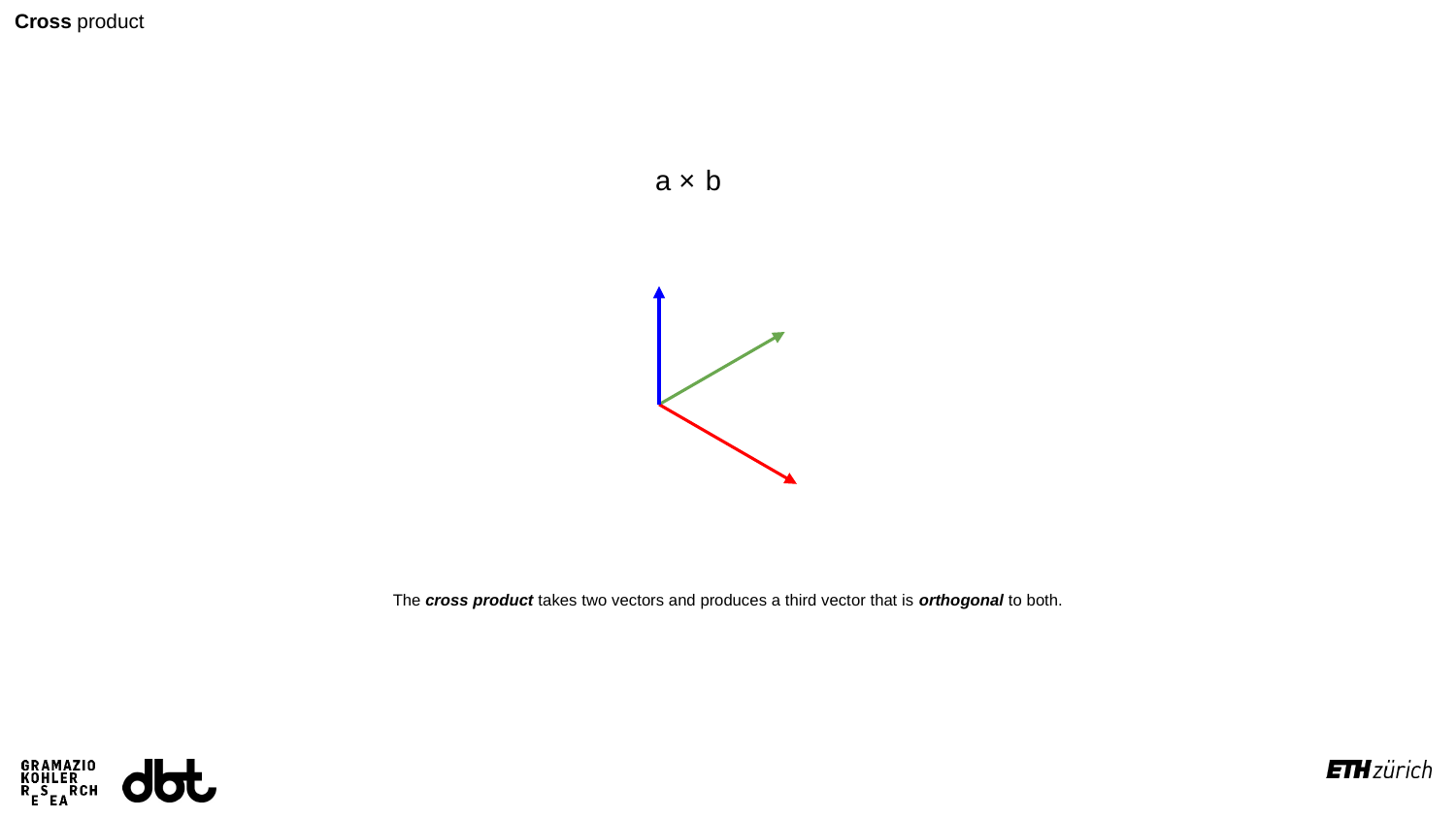

Cross product
a × b

The cross product takes two vectors and produces a third vector that is orthogonal to both.